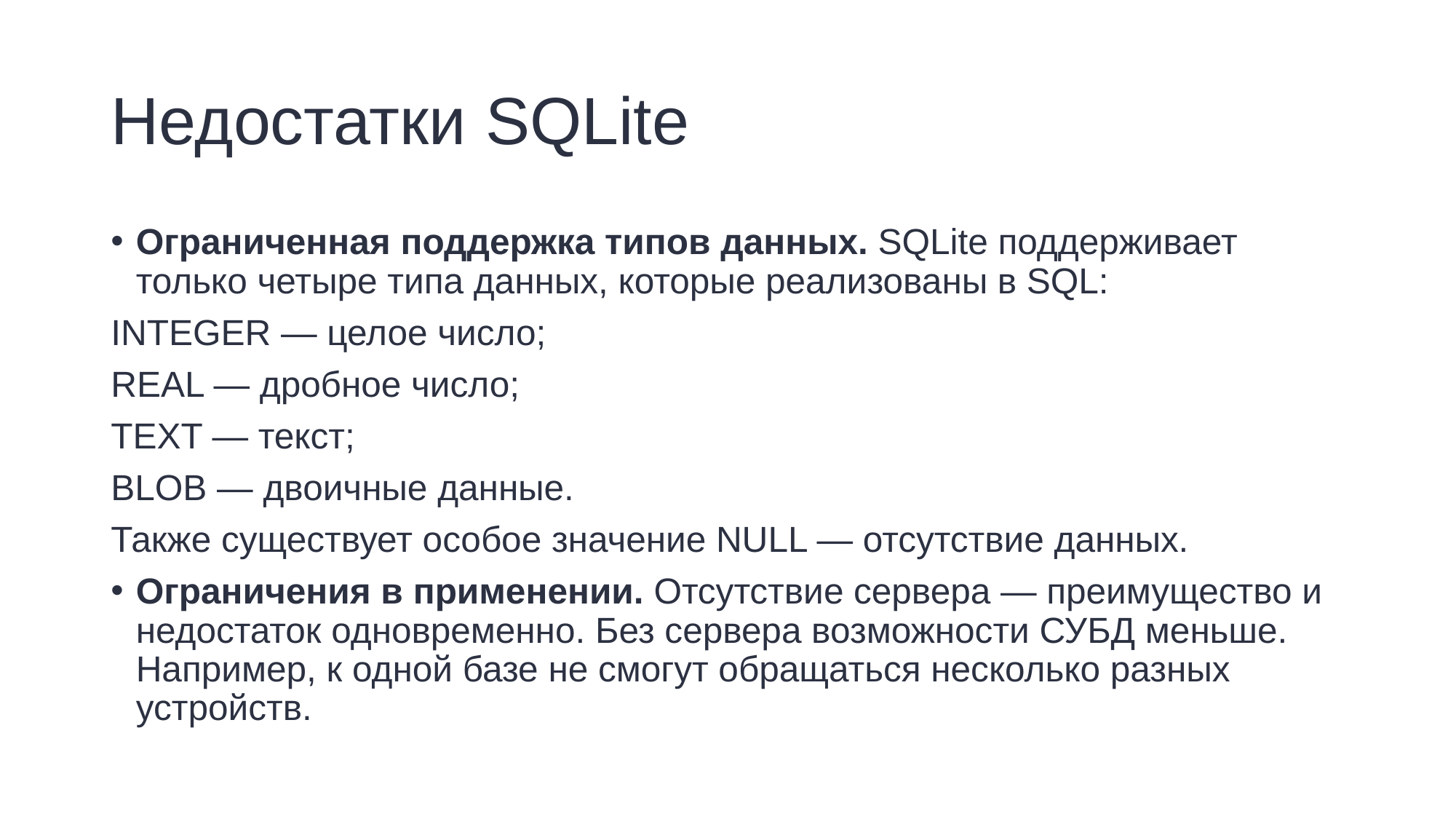

# Недостатки SQLite
Ограниченная поддержка типов данных. SQLite поддерживает только четыре типа данных, которые реализованы в SQL:
INTEGER — целое число;
REAL — дробное число;
TEXT — текст;
BLOB — двоичные данные.
Также существует особое значение NULL — отсутствие данных.
Ограничения в применении. Отсутствие сервера — преимущество и недостаток одновременно. Без сервера возможности СУБД меньше. Например, к одной базе не смогут обращаться несколько разных устройств.